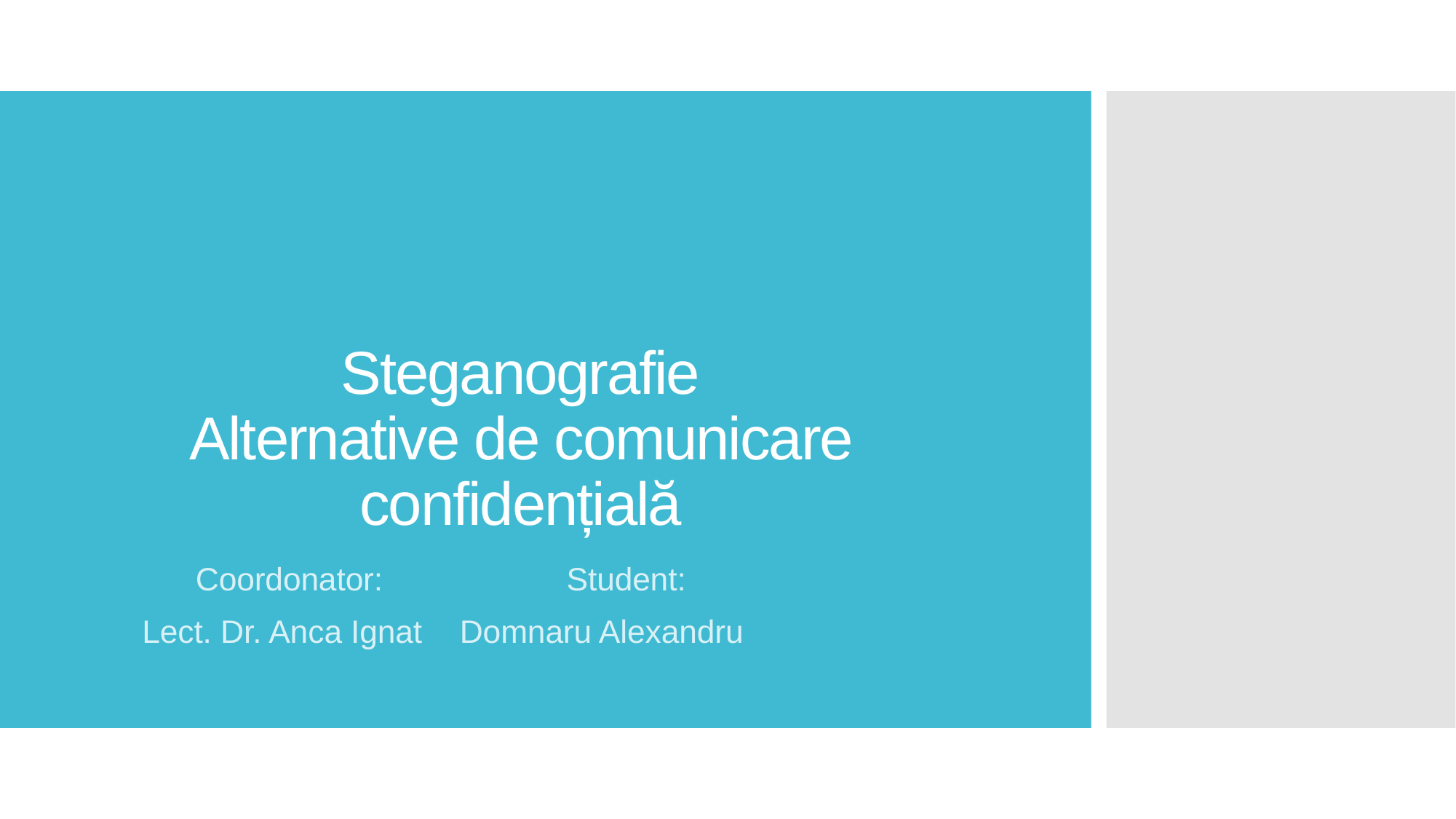

# Steganografie Alternative de comunicare confidențială
      Coordonator:				            Student:
Lect. Dr. Anca Ignat			Domnaru Alexandru